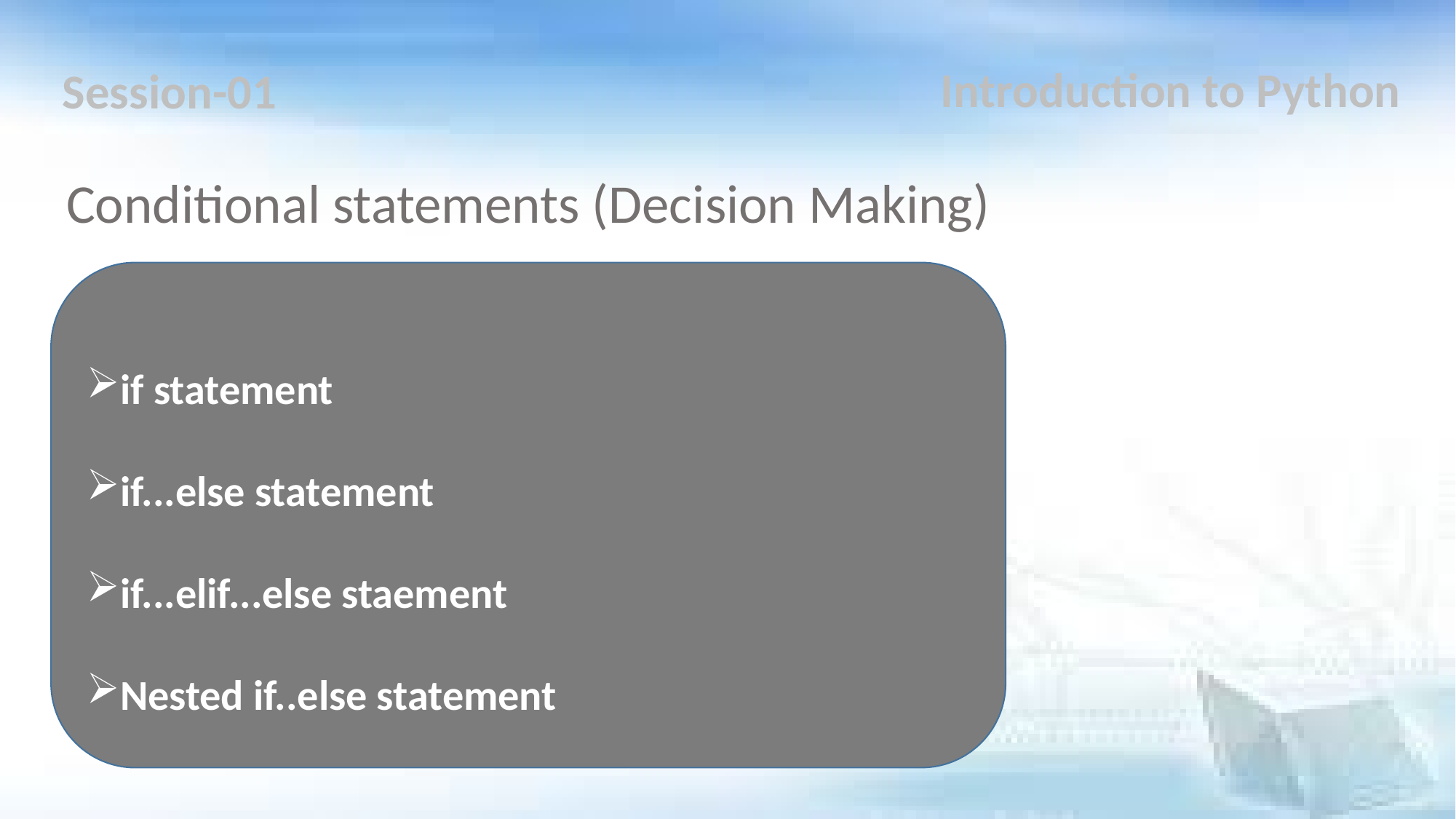

Introduction to Python
Session-01
Conditional statements (Decision Making)
if statement
if...else statement
if...elif...else staement
Nested if..else statement